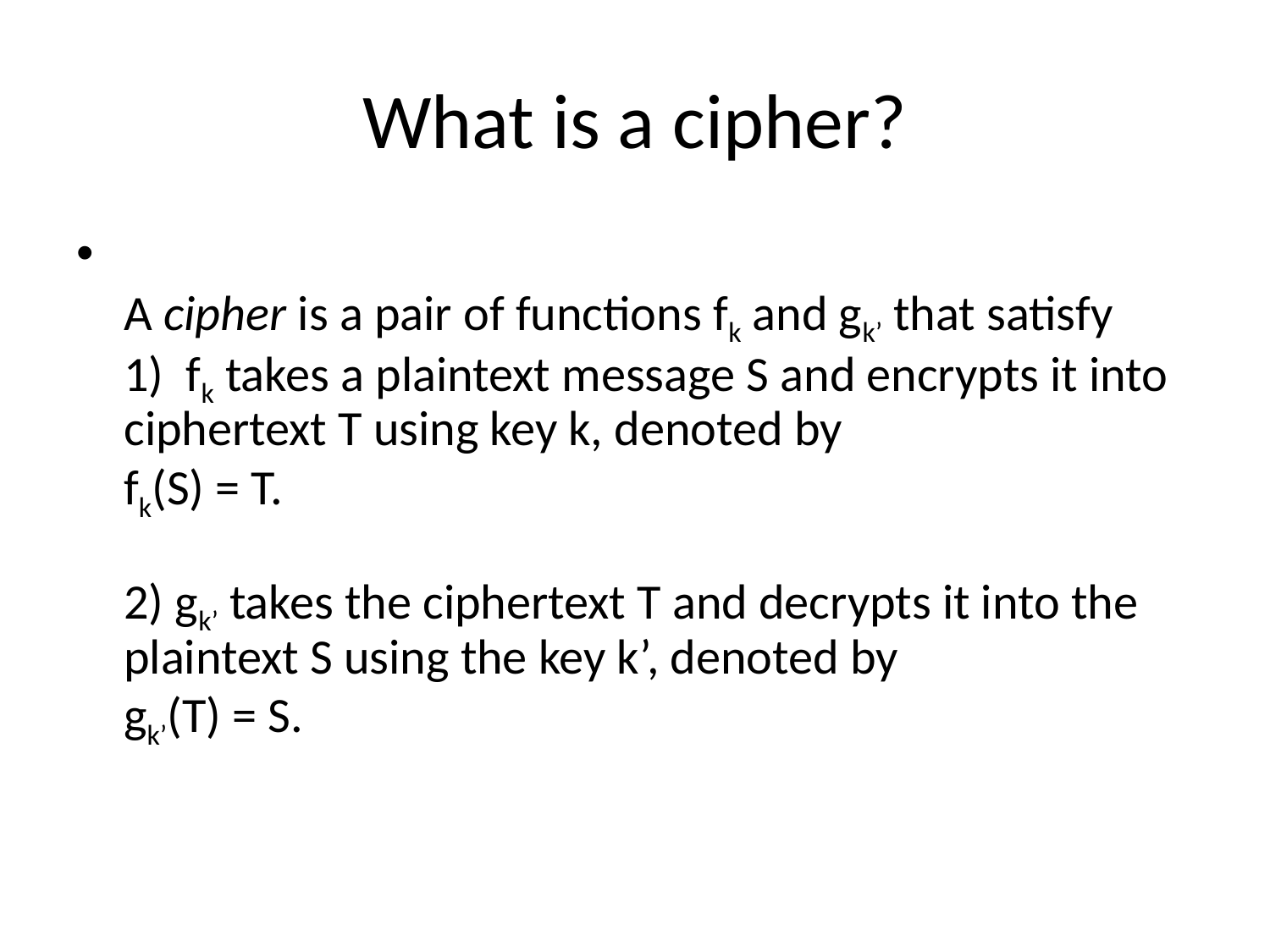

# What is a cipher?
A cipher is a pair of functions fk and gk’ that satisfy
1)  fk takes a plaintext message S and encrypts it into ciphertext T using key k, denoted by
fk(S) = T.
2) gk’ takes the ciphertext T and decrypts it into the plaintext S using the key k’, denoted by
gk’(T) = S.